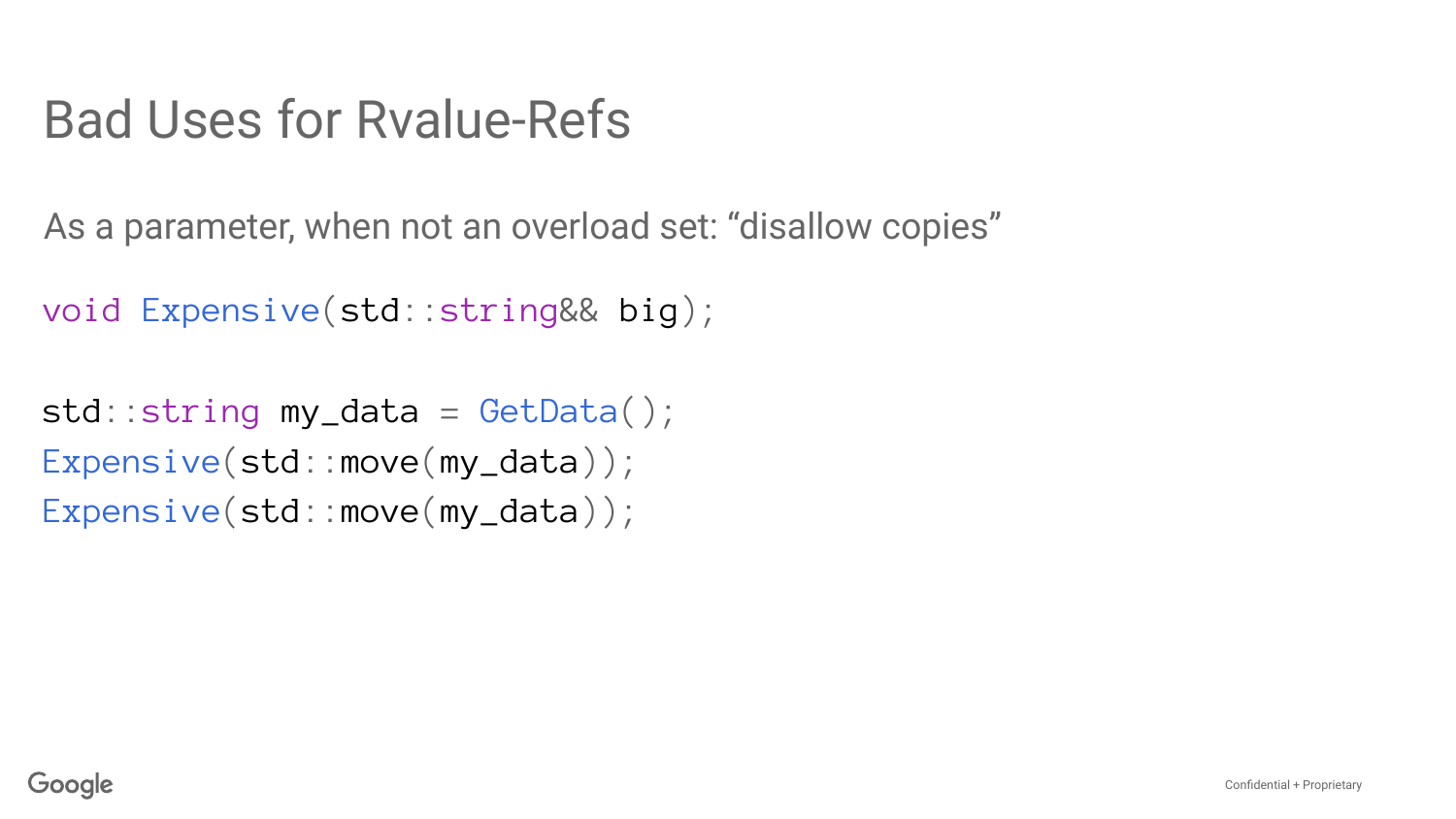

# Bad Uses for Rvalue-Refs
As a parameter, when not an overload set: “disallow copies”
void Expensive(std::string&& big);

std::string my_data = GetData();
Expensive(std::move(my_data));
Expensive(std::move(my_data));